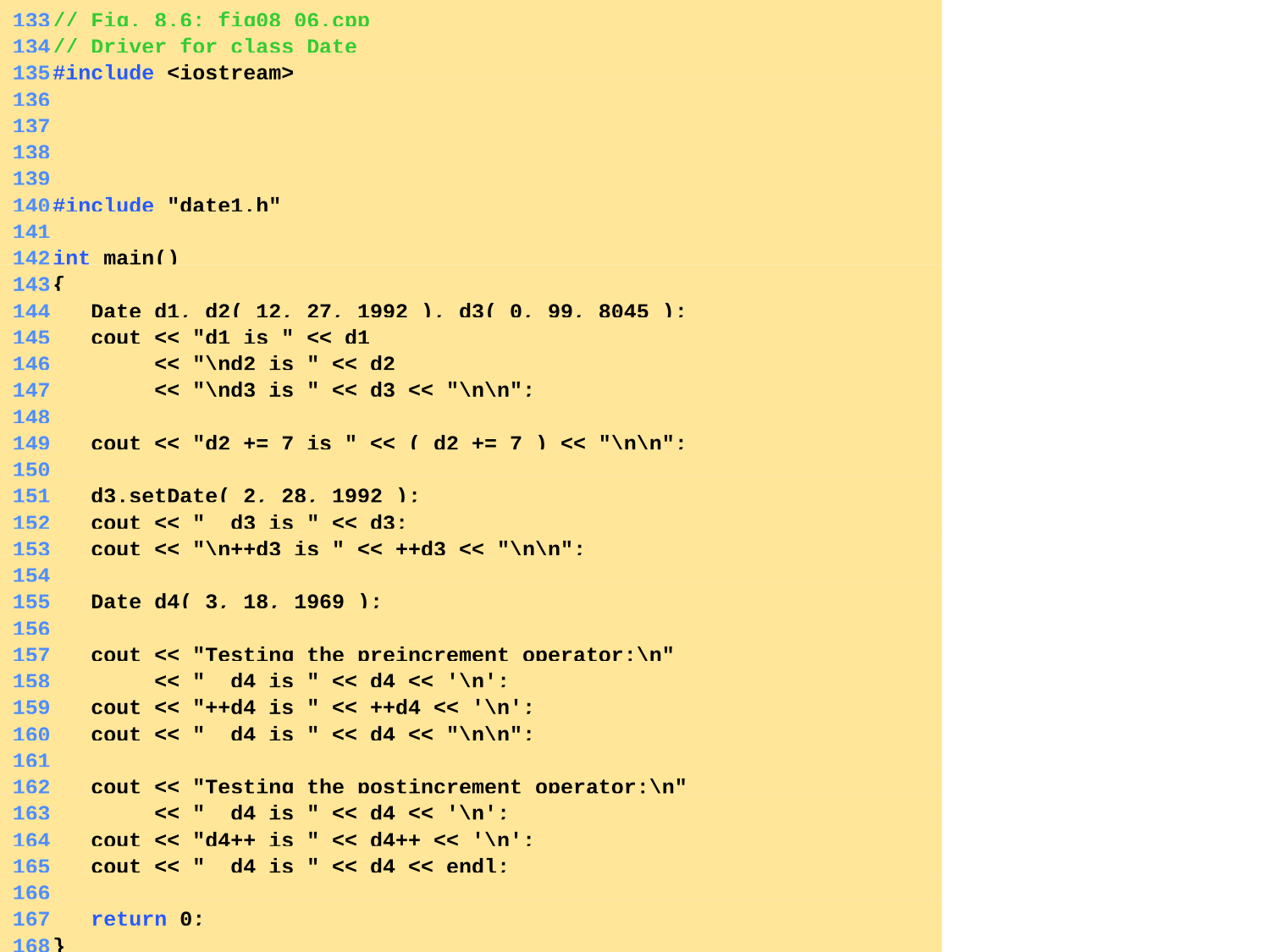

133	// Fig. 8.6: fig08_06.cpp

	134	// Driver for class Date

	135	#include <iostream>

	136

	137

	138

	139

	140	#include "date1.h"

	141

	142	int main()

	143	{

	144	   Date d1, d2( 12, 27, 1992 ), d3( 0, 99, 8045 );

	145	   cout << "d1 is " << d1

	146	        << "\nd2 is " << d2

	147	        << "\nd3 is " << d3 << "\n\n";

	148

	149	   cout << "d2 += 7 is " << ( d2 += 7 ) << "\n\n";

	150

	151	   d3.setDate( 2, 28, 1992 );

	152	   cout << "  d3 is " << d3;

	153	   cout << "\n++d3 is " << ++d3 << "\n\n";

	154

	155	   Date d4( 3, 18, 1969 );

	156

	157	   cout << "Testing the preincrement operator:\n"

	158	        << "  d4 is " << d4 << '\n';

	159	   cout << "++d4 is " << ++d4 << '\n';

	160	   cout << "  d4 is " << d4 << "\n\n";

	161

	162	   cout << "Testing the postincrement operator:\n"

	163	        << "  d4 is " << d4 << '\n';

	164	   cout << "d4++ is " << d4++ << '\n';

	165	   cout << "  d4 is " << d4 << endl;

	166

	167	   return 0;

	168	}